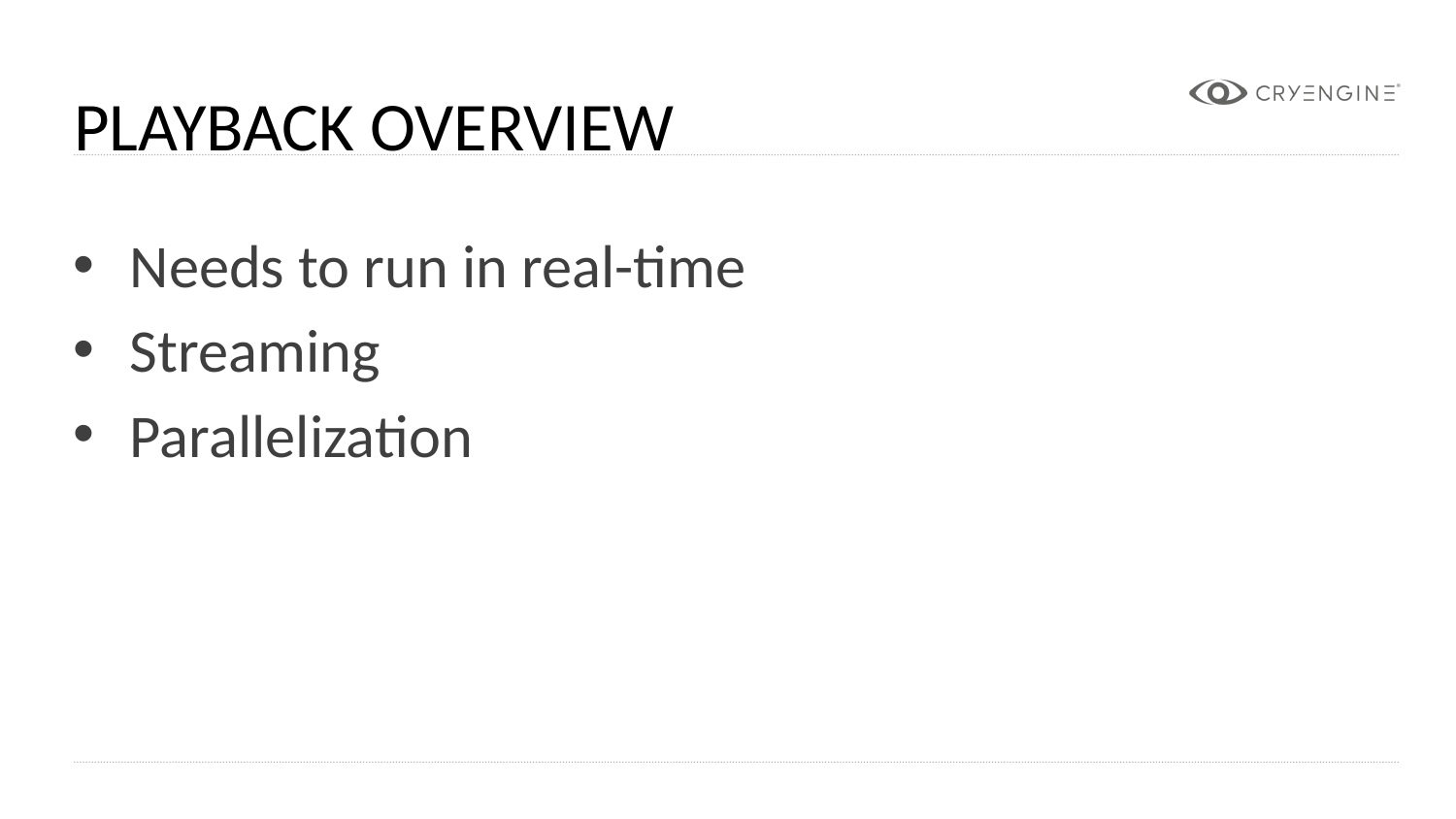

Playback Overview
Needs to run in real-time
Streaming
Parallelization